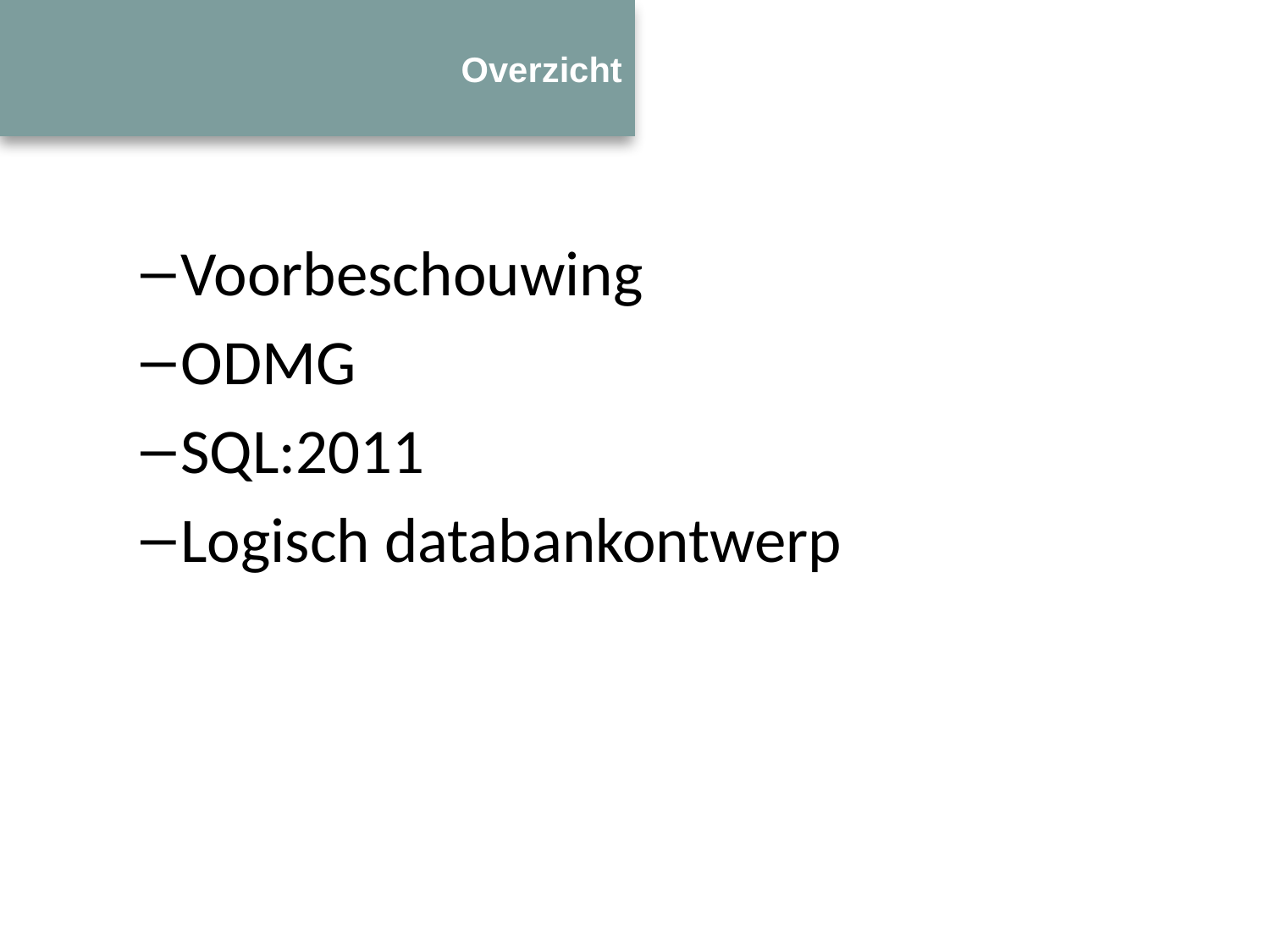

# Overzicht

Voorbeschouwing
ODMG
SQL:2011
Logisch databankontwerp